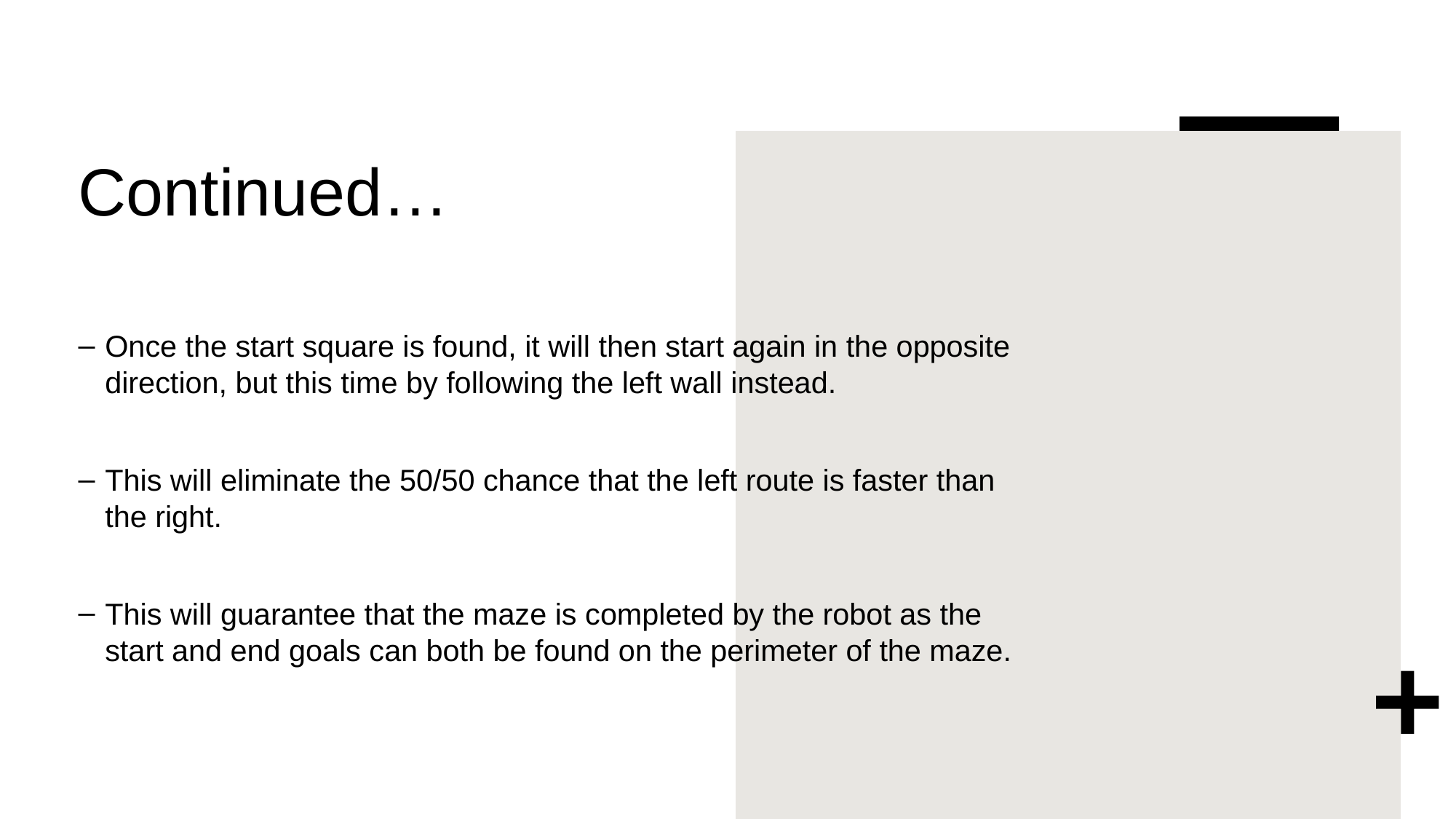

# Continued…
Once the start square is found, it will then start again in the opposite direction, but this time by following the left wall instead.

This will eliminate the 50/50 chance that the left route is faster than the right.

This will guarantee that the maze is completed by the robot as the start and end goals can both be found on the perimeter of the maze.